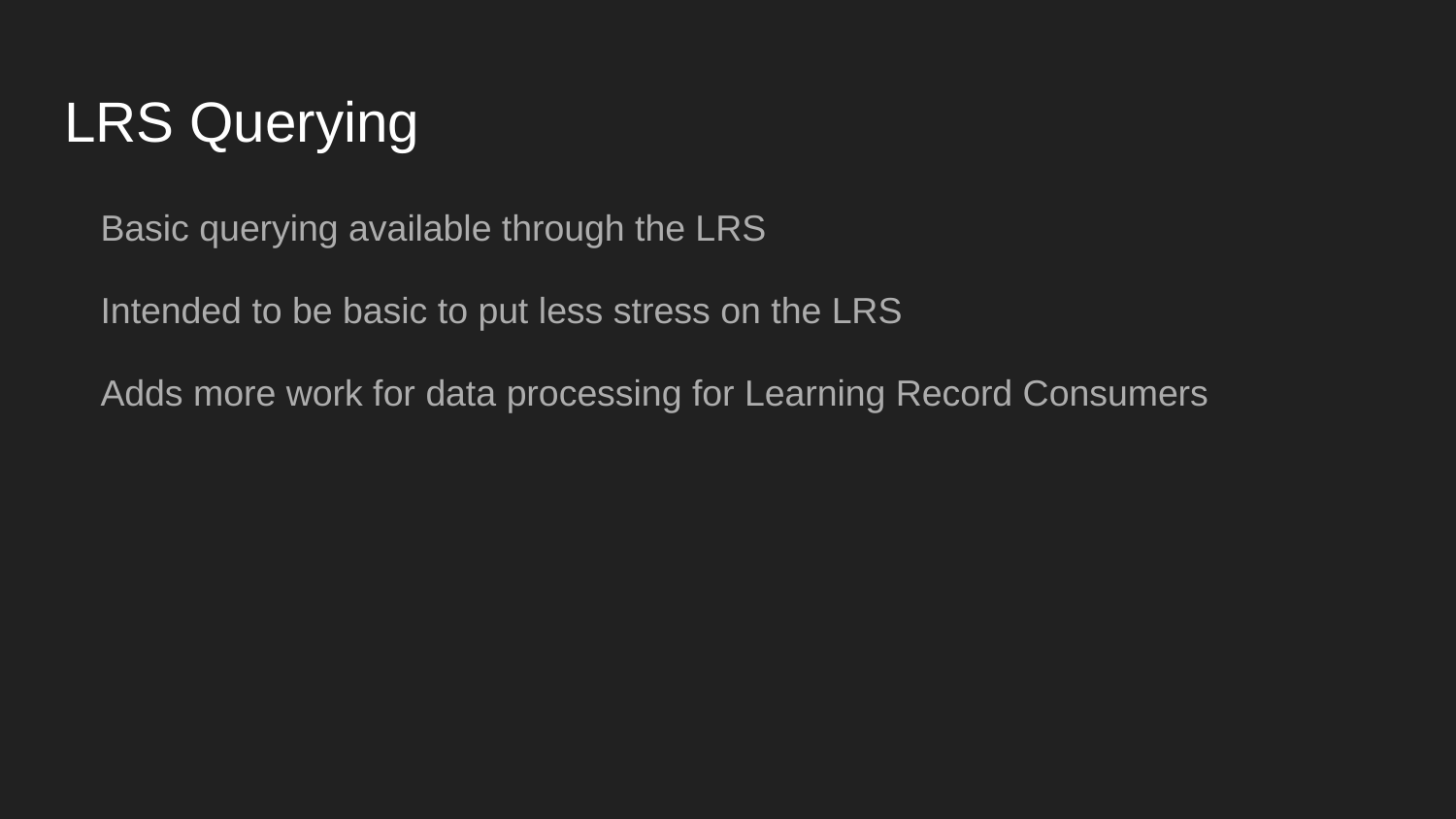

# LRS Querying
Basic querying available through the LRS
Intended to be basic to put less stress on the LRS
Adds more work for data processing for Learning Record Consumers